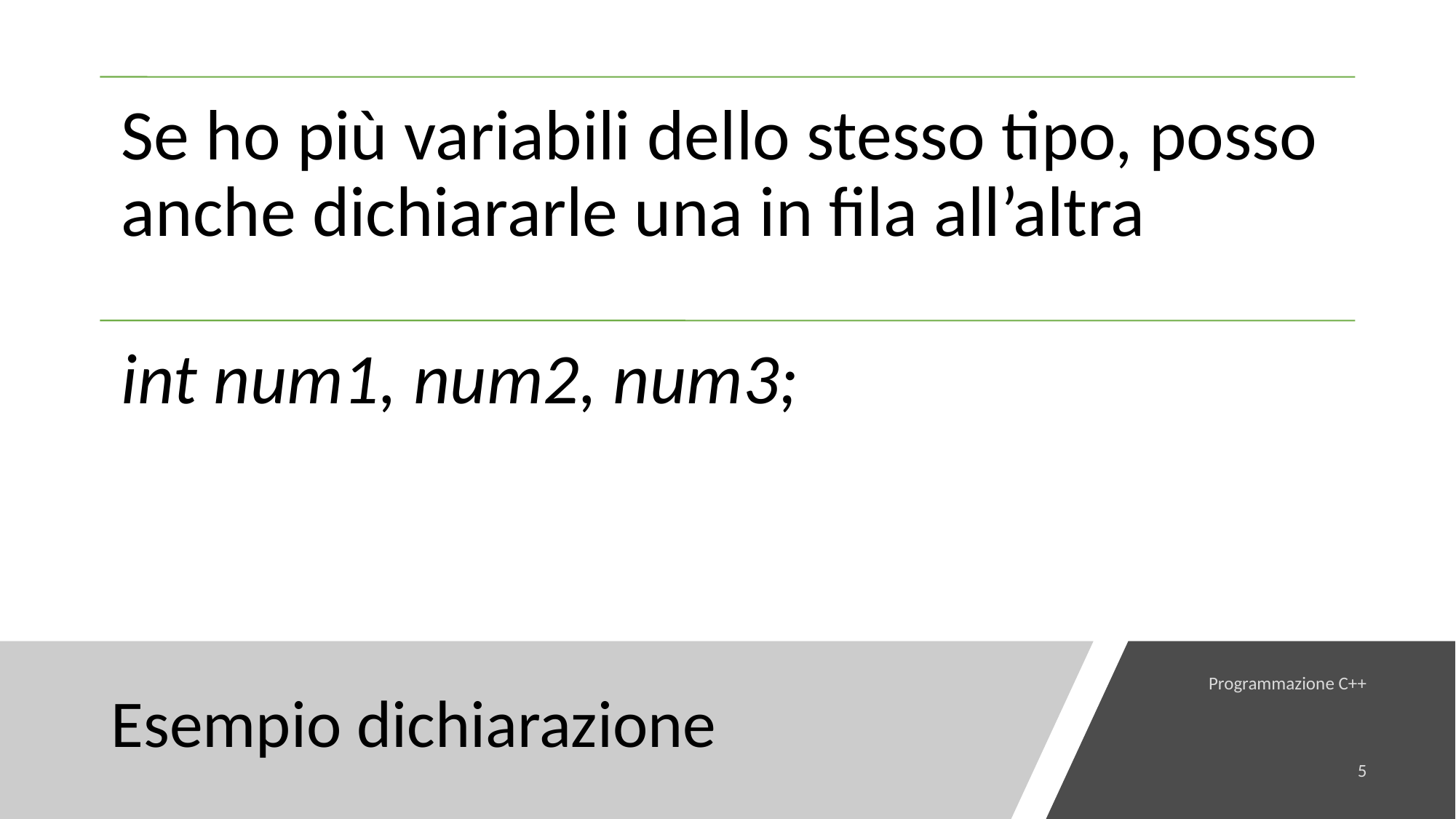

Se ho più variabili dello stesso tipo, posso anche dichiararle una in fila all’altra
int num1, num2, num3;

# Esempio dichiarazione
Programmazione C++
5